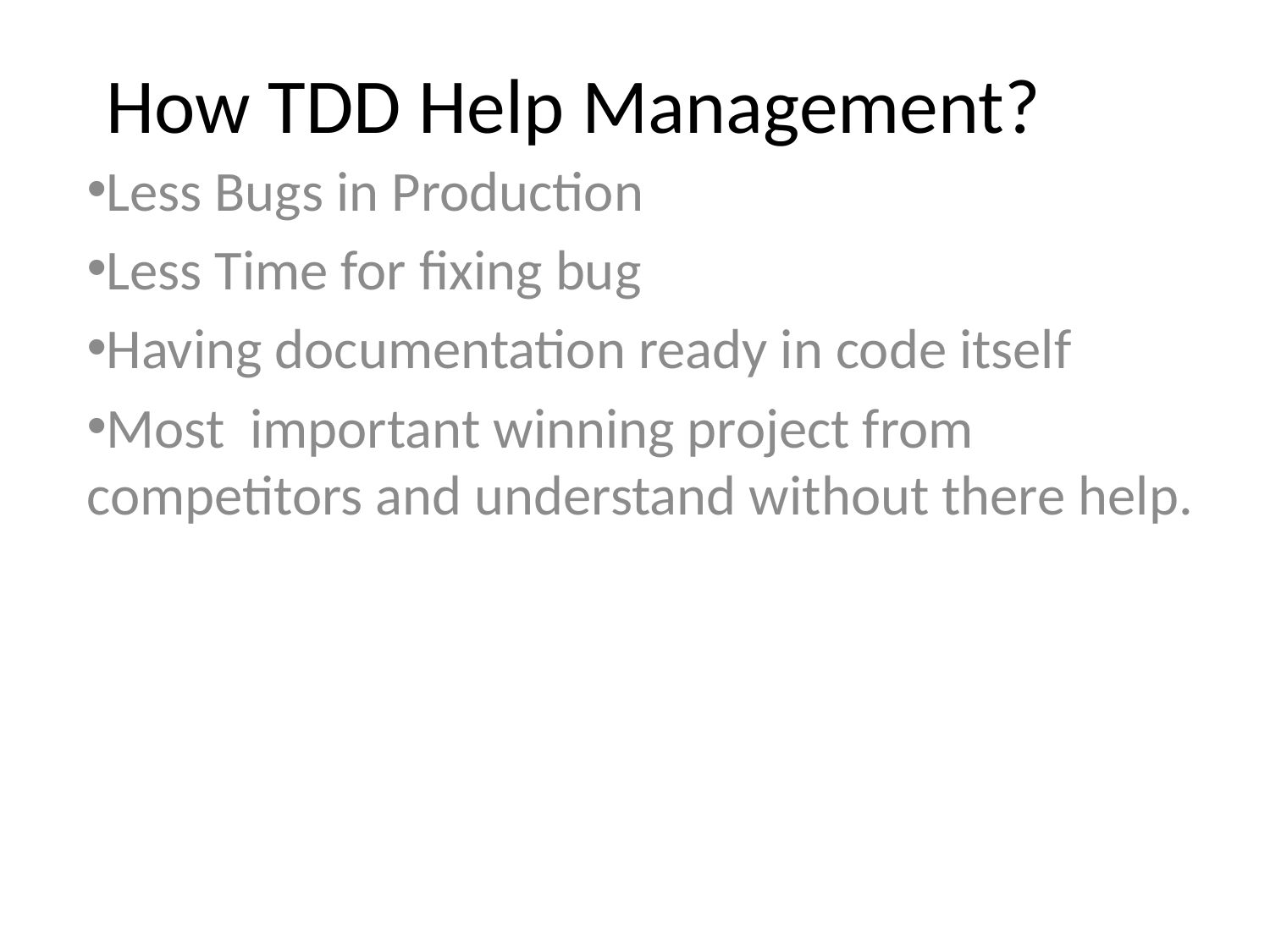

# How TDD Help Management?
Less Bugs in Production
Less Time for fixing bug
Having documentation ready in code itself
Most  important winning project from competitors and understand without there help.